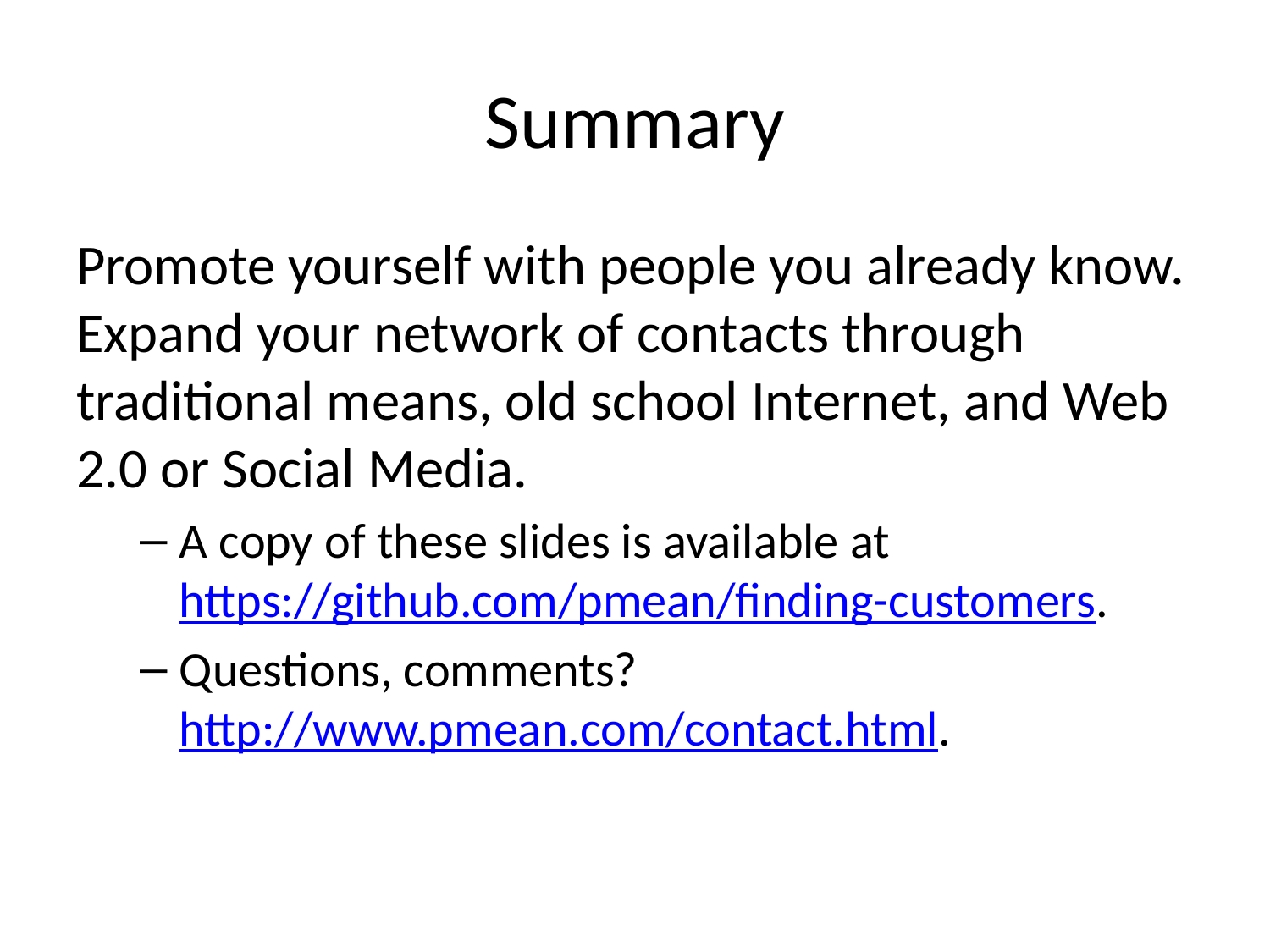

# Summary
Promote yourself with people you already know. Expand your network of contacts through traditional means, old school Internet, and Web 2.0 or Social Media.
A copy of these slides is available at https://github.com/pmean/finding-customers.
Questions, comments? http://www.pmean.com/contact.html.